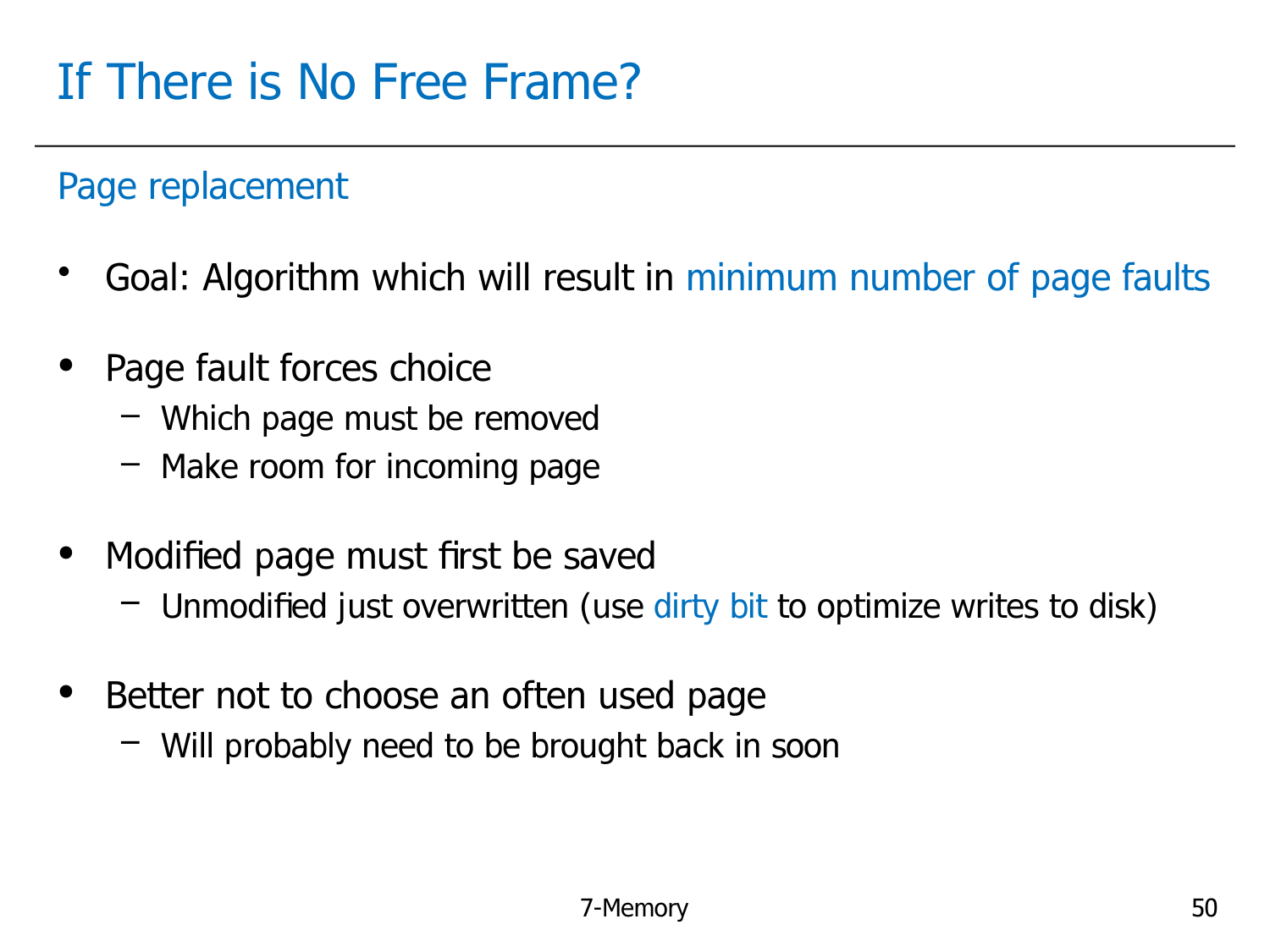

# If There is No Free Frame?
Page replacement

Goal: Algorithm which will result in minimum number of page faults

Page fault forces choice
Which page must be removed
Make room for incoming page

Modified page must first be saved
Unmodified just overwritten (use dirty bit to optimize writes to disk)

Better not to choose an often used page
Will probably need to be brought back in soon
7-Memory
50